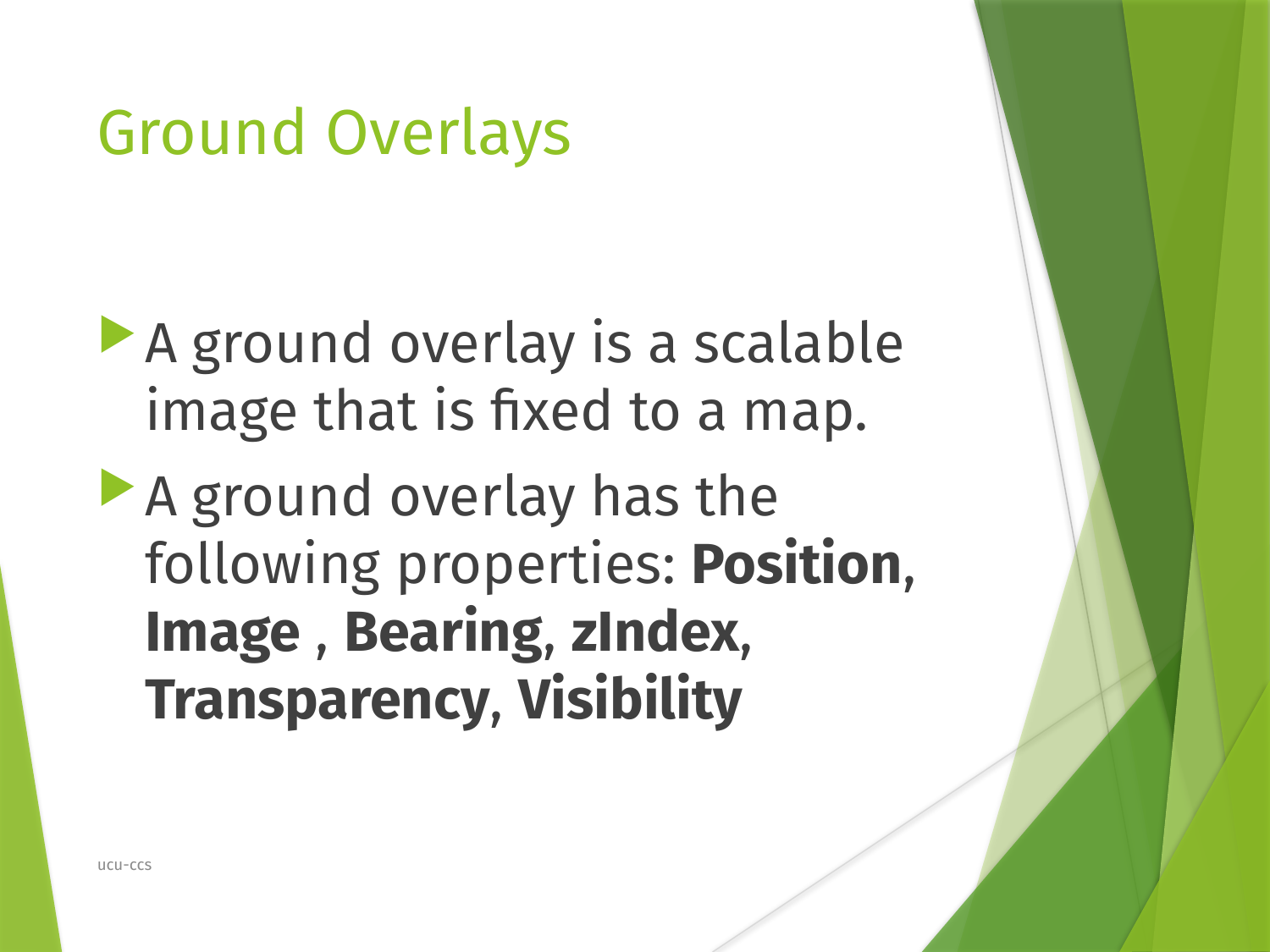

Ground Overlays
A ground overlay is a scalable image that is fixed to a map.
A ground overlay has the following properties: Position, Image , Bearing, zIndex, Transparency, Visibility

ucu-ccs